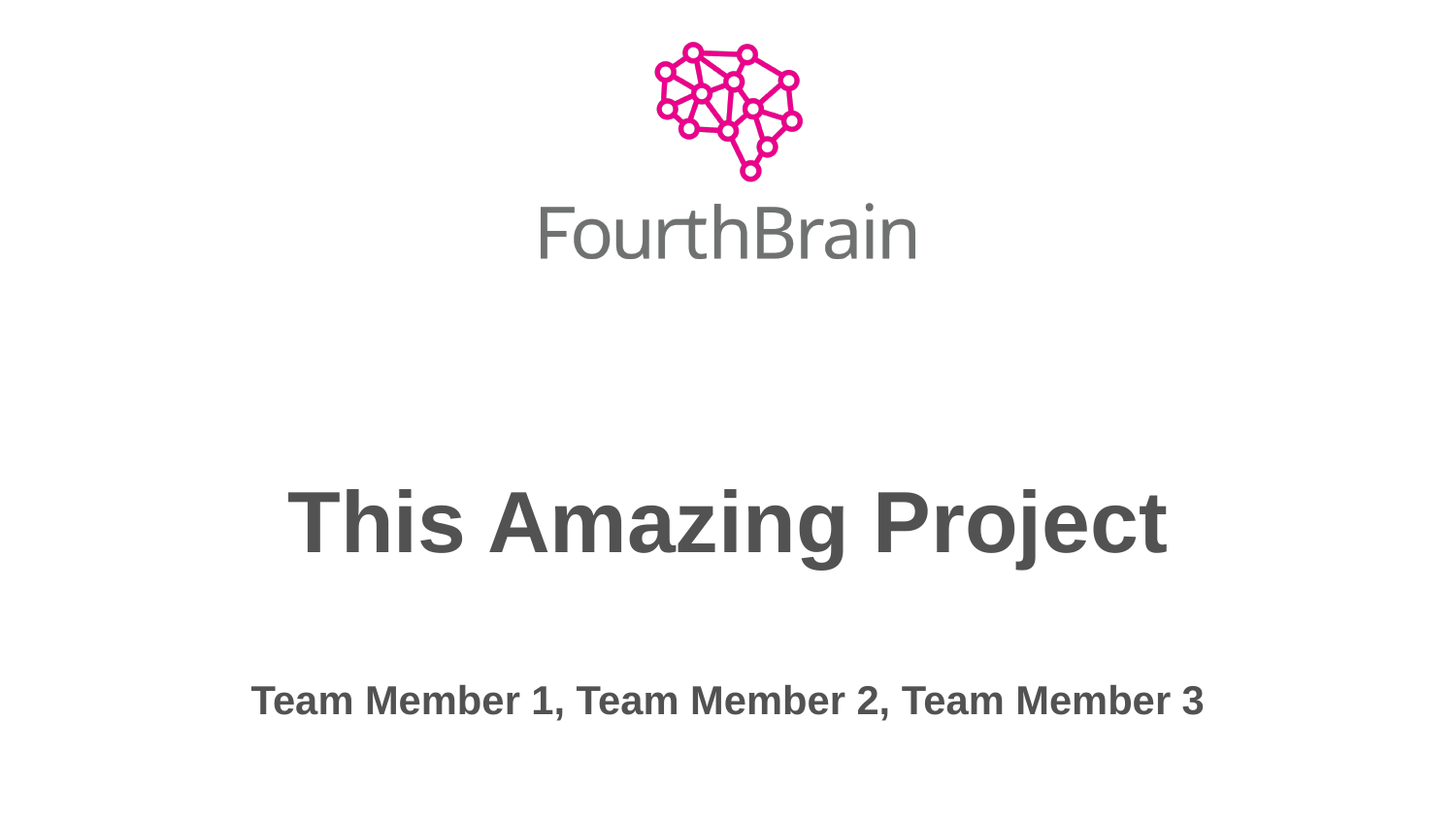

This Amazing Project
Team Member 1, Team Member 2, Team Member 3